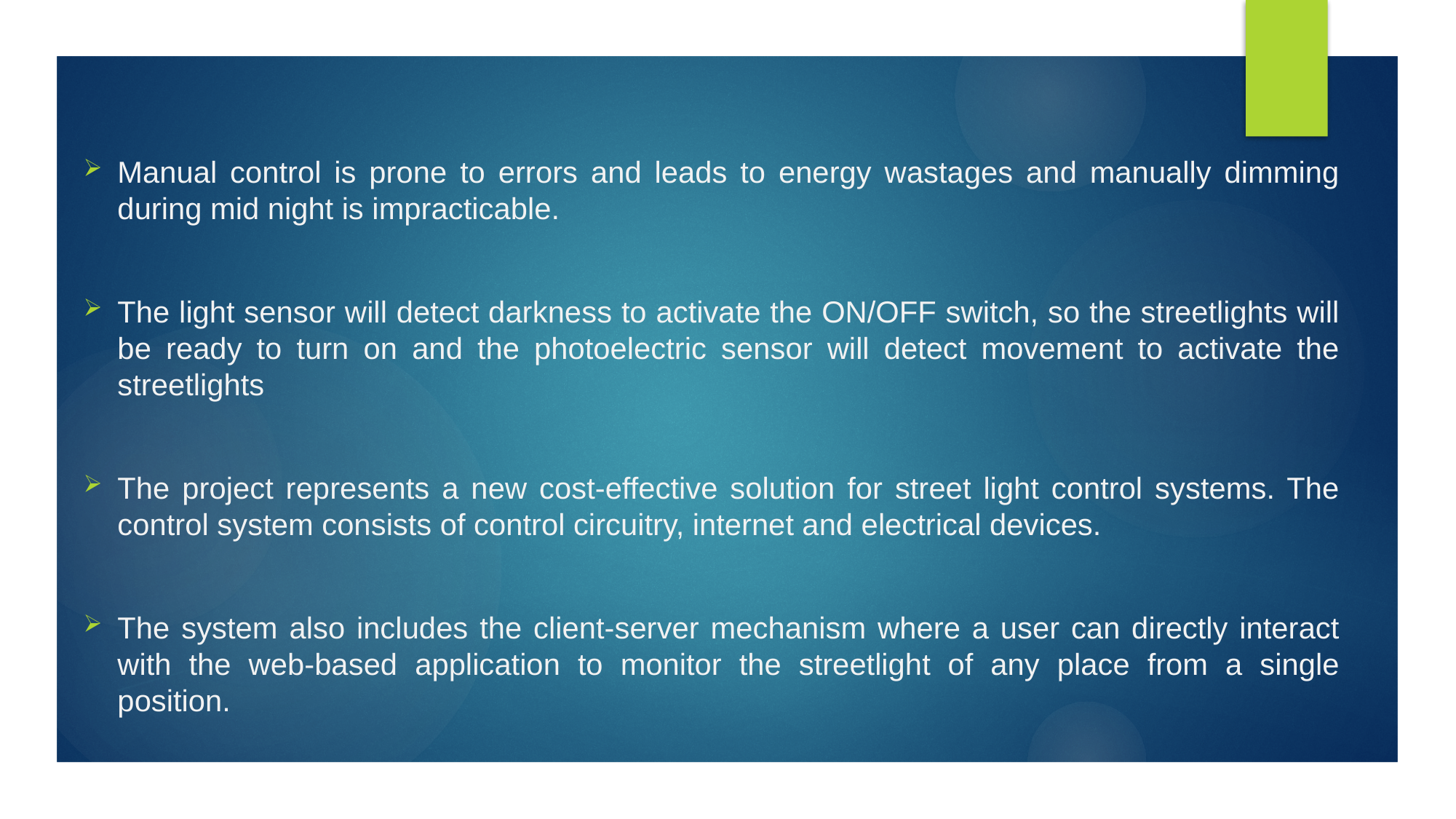

Manual control is prone to errors and leads to energy wastages and manually dimming during mid night is impracticable.

The light sensor will detect darkness to activate the ON/OFF switch, so the streetlights will be ready to turn on and the photoelectric sensor will detect movement to activate the streetlights

The project represents a new cost-effective solution for street light control systems. The control system consists of control circuitry, internet and electrical devices.

The system also includes the client-server mechanism where a user can directly interact with the web-based application to monitor the streetlight of any place from a single position.